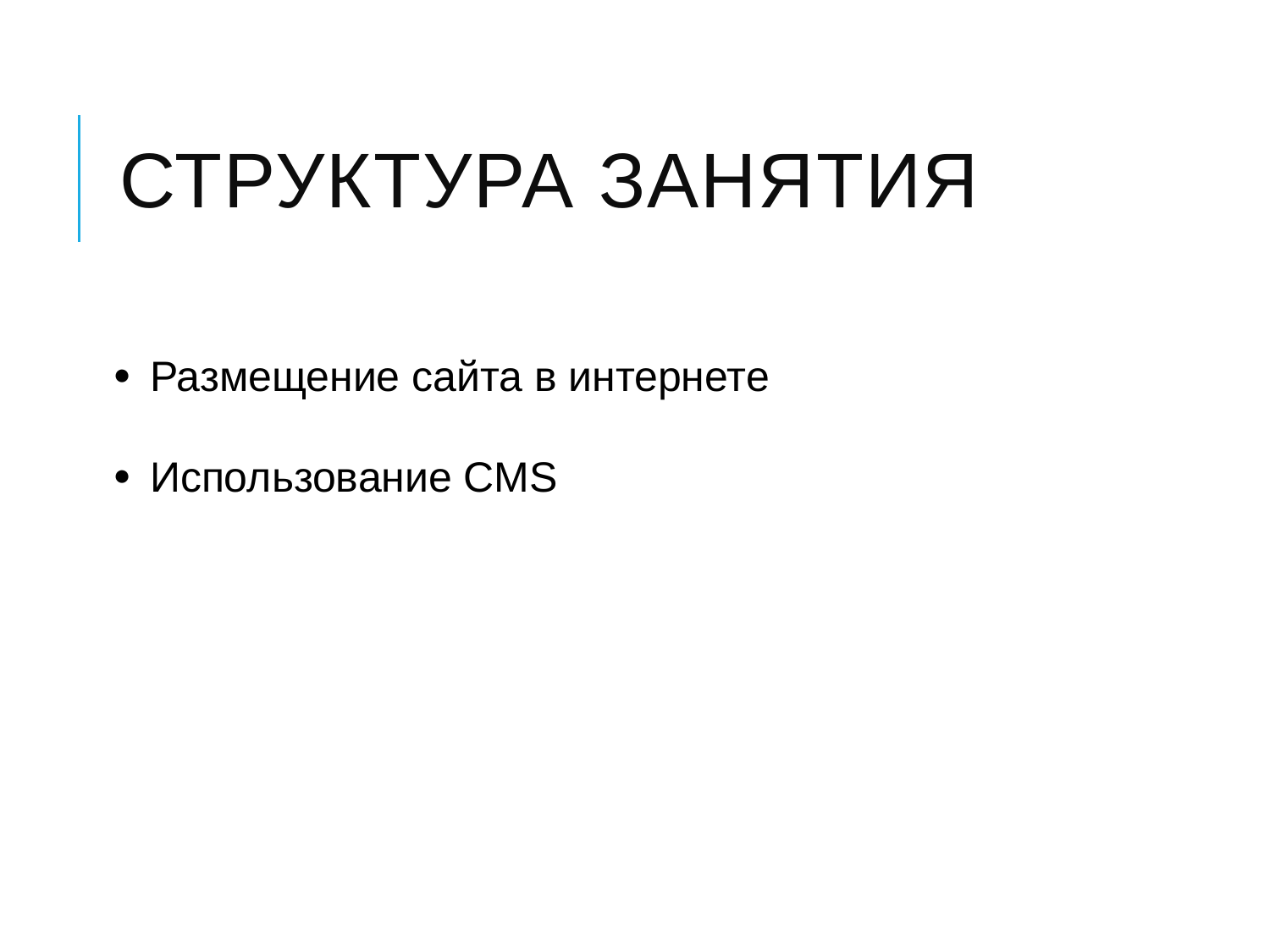

# Структура занятия

Размещение сайта в интернете
Использование CMS